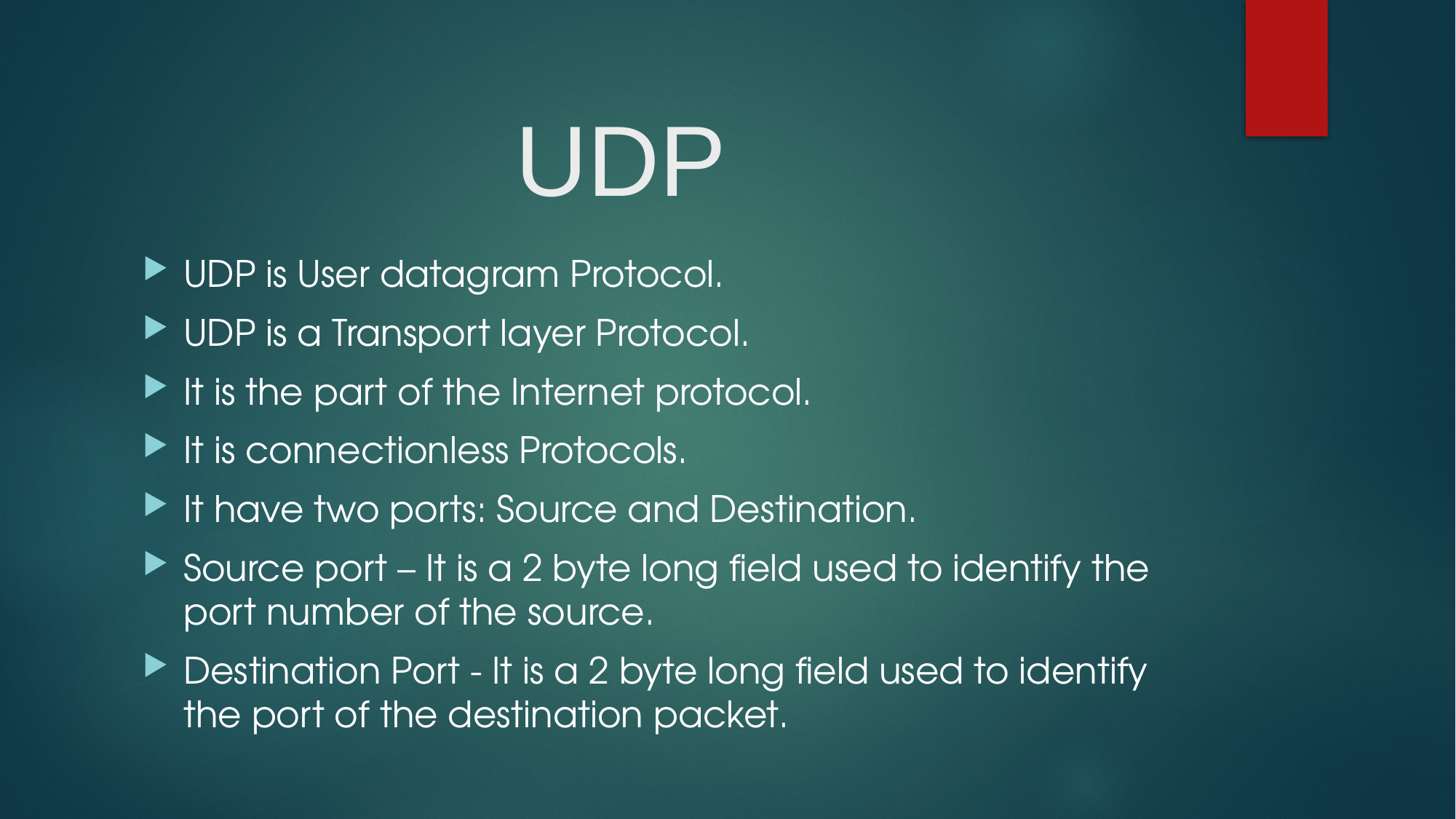

# UDP
UDP is User datagram Protocol.
UDP is a Transport layer Protocol.
It is the part of the Internet protocol.
It is connectionless Protocols.
It have two ports: Source and Destination.
Source port – It is a 2 byte long field used to identify the port number of the source.
Destination Port - It is a 2 byte long field used to identify the port of the destination packet.